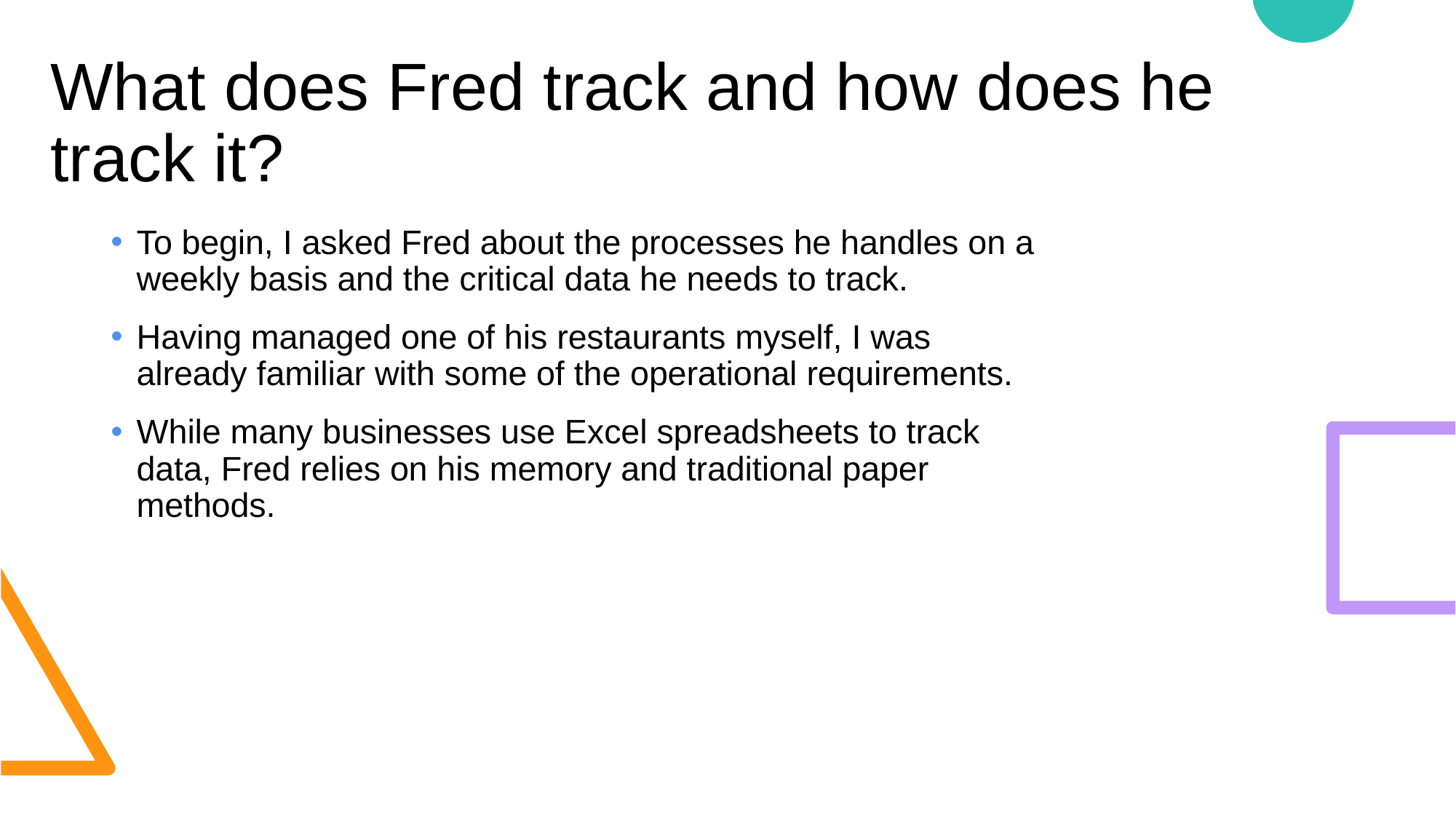

# What does Fred track and how does he track it?
To begin, I asked Fred about the processes he handles on a weekly basis and the critical data he needs to track.
Having managed one of his restaurants myself, I was already familiar with some of the operational requirements.
While many businesses use Excel spreadsheets to track data, Fred relies on his memory and traditional paper methods.